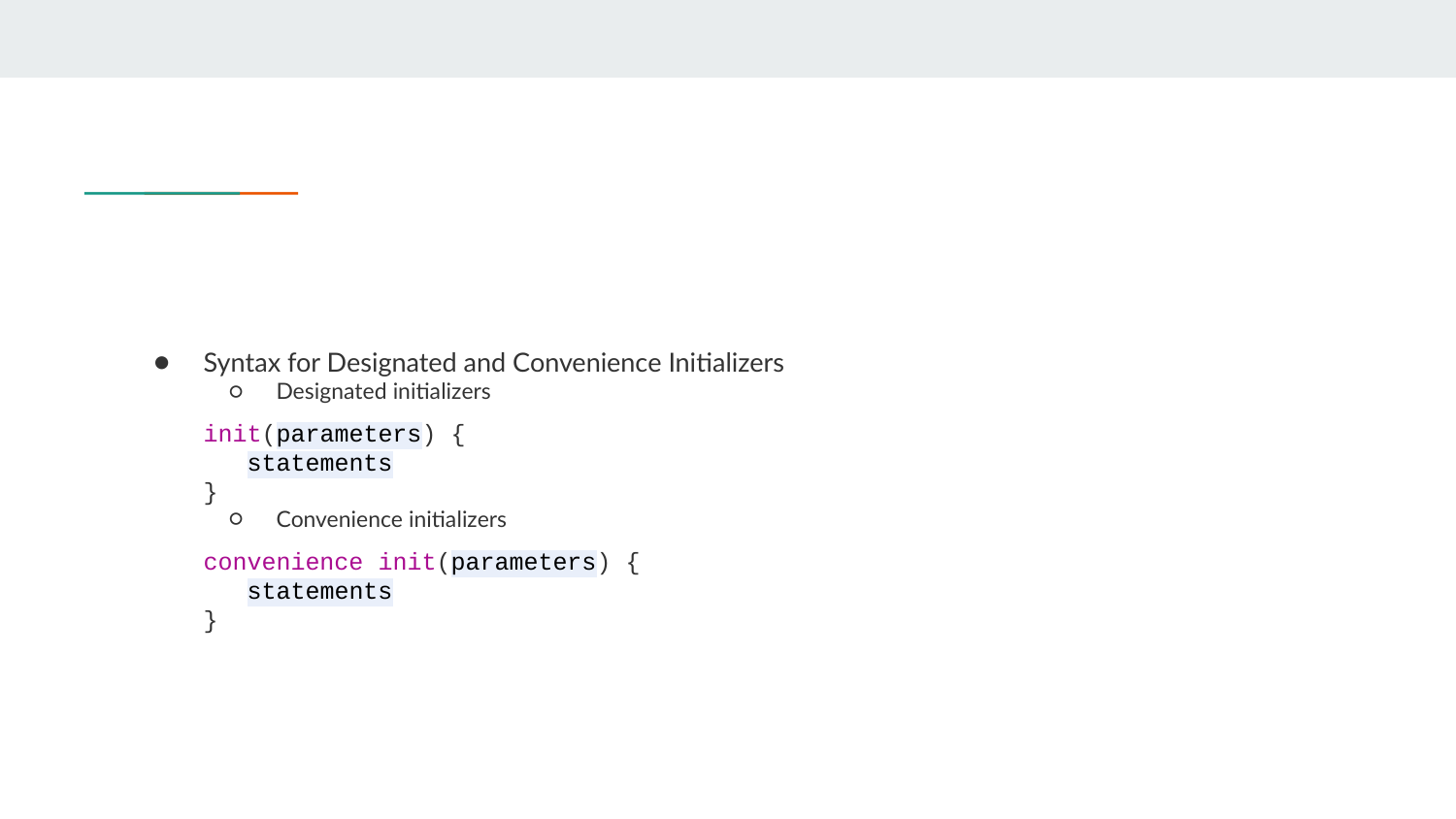

#
Syntax for Designated and Convenience Initializers
Designated initializers
init(parameters) {
   statements
}
Convenience initializers
convenience init(parameters) {
   statements
}